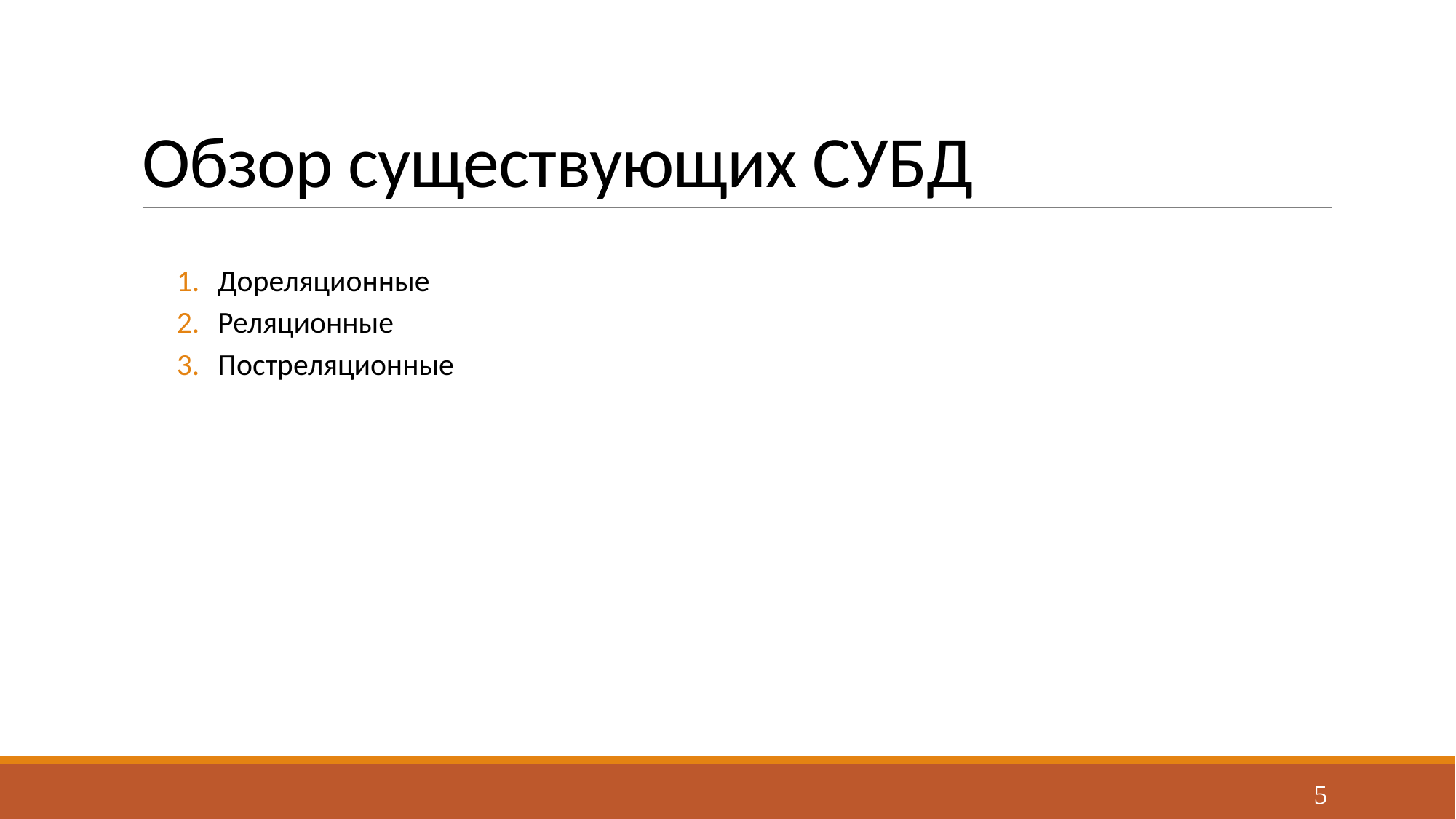

# Обзор существующих СУБД

Дореляционные
Реляционные
Постреляционные

5